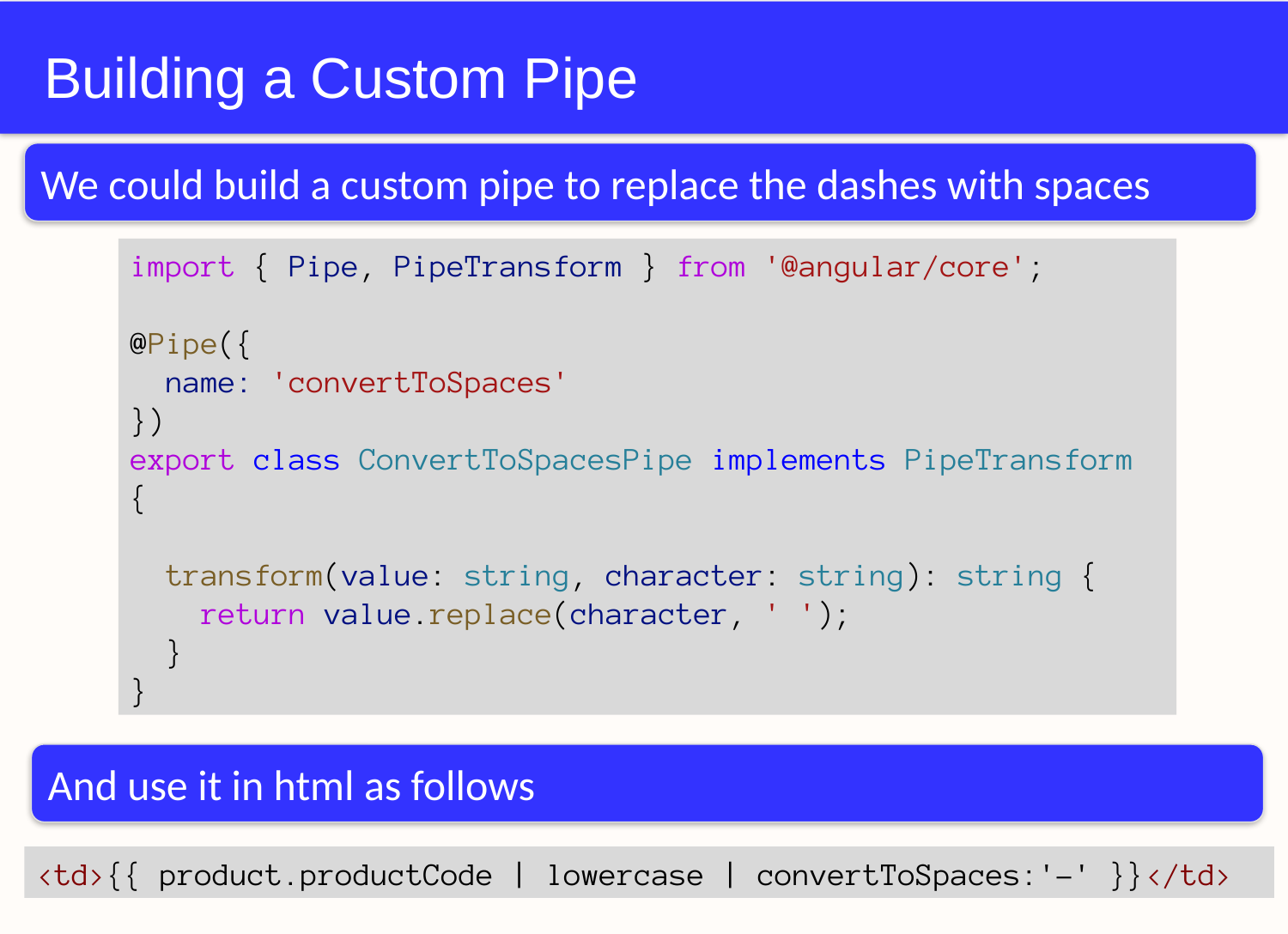

# Building a Custom Pipe
We could build a custom pipe to replace the dashes with spaces
import { Pipe, PipeTransform } from '@angular/core';
@Pipe({
  name: 'convertToSpaces'
})
export class ConvertToSpacesPipe implements PipeTransform {
  transform(value: string, character: string): string {
    return value.replace(character, ' ');
  }
}
And use it in html as follows
<td>{{ product.productCode | lowercase | convertToSpaces:'-' }}</td>